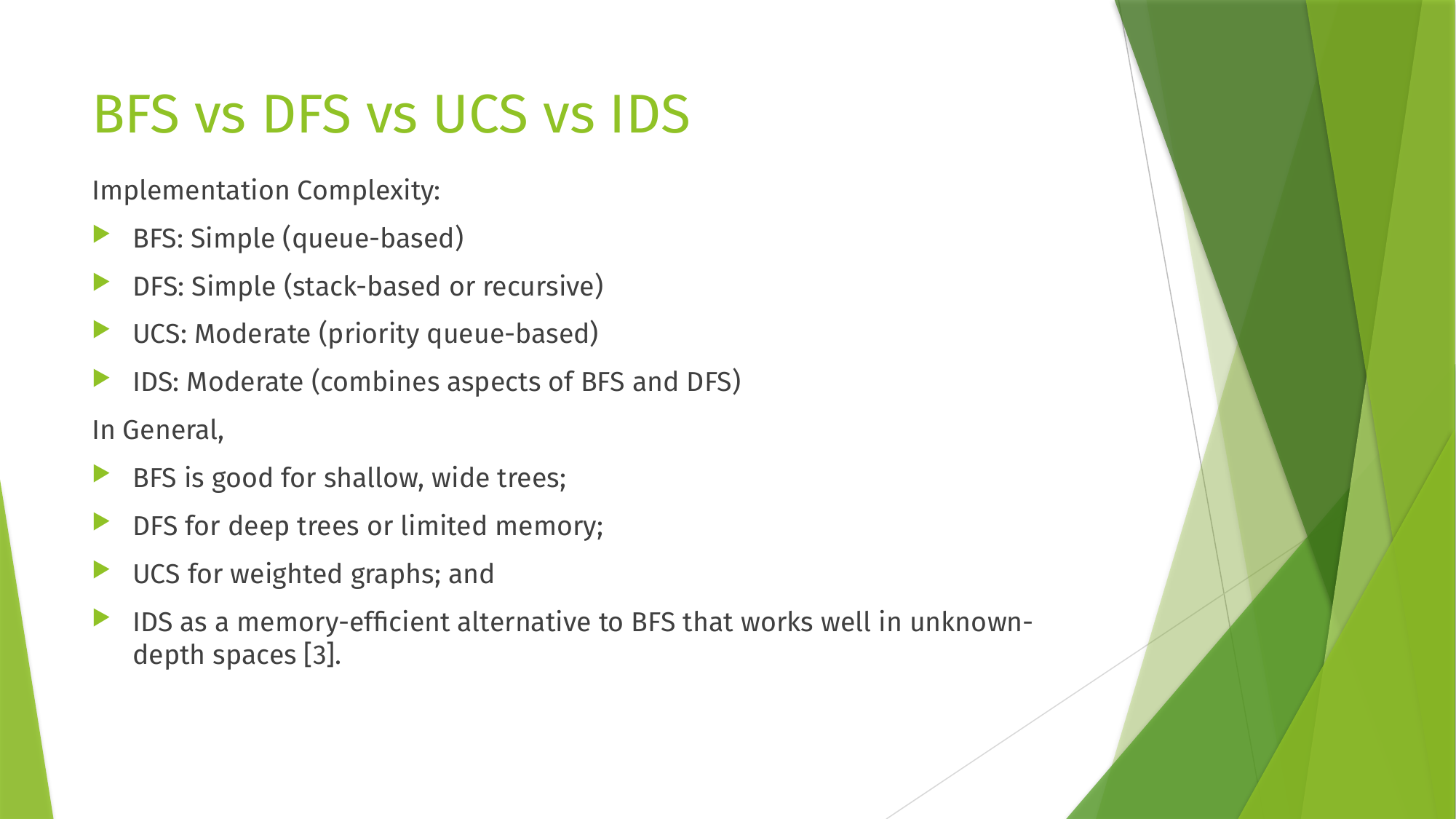

# BFS vs DFS vs UCS vs IDS
Implementation Complexity:
BFS: Simple (queue-based)
DFS: Simple (stack-based or recursive)
UCS: Moderate (priority queue-based)
IDS: Moderate (combines aspects of BFS and DFS)
In General,
BFS is good for shallow, wide trees;
DFS for deep trees or limited memory;
UCS for weighted graphs; and
IDS as a memory-efficient alternative to BFS that works well in unknown-depth spaces [3].